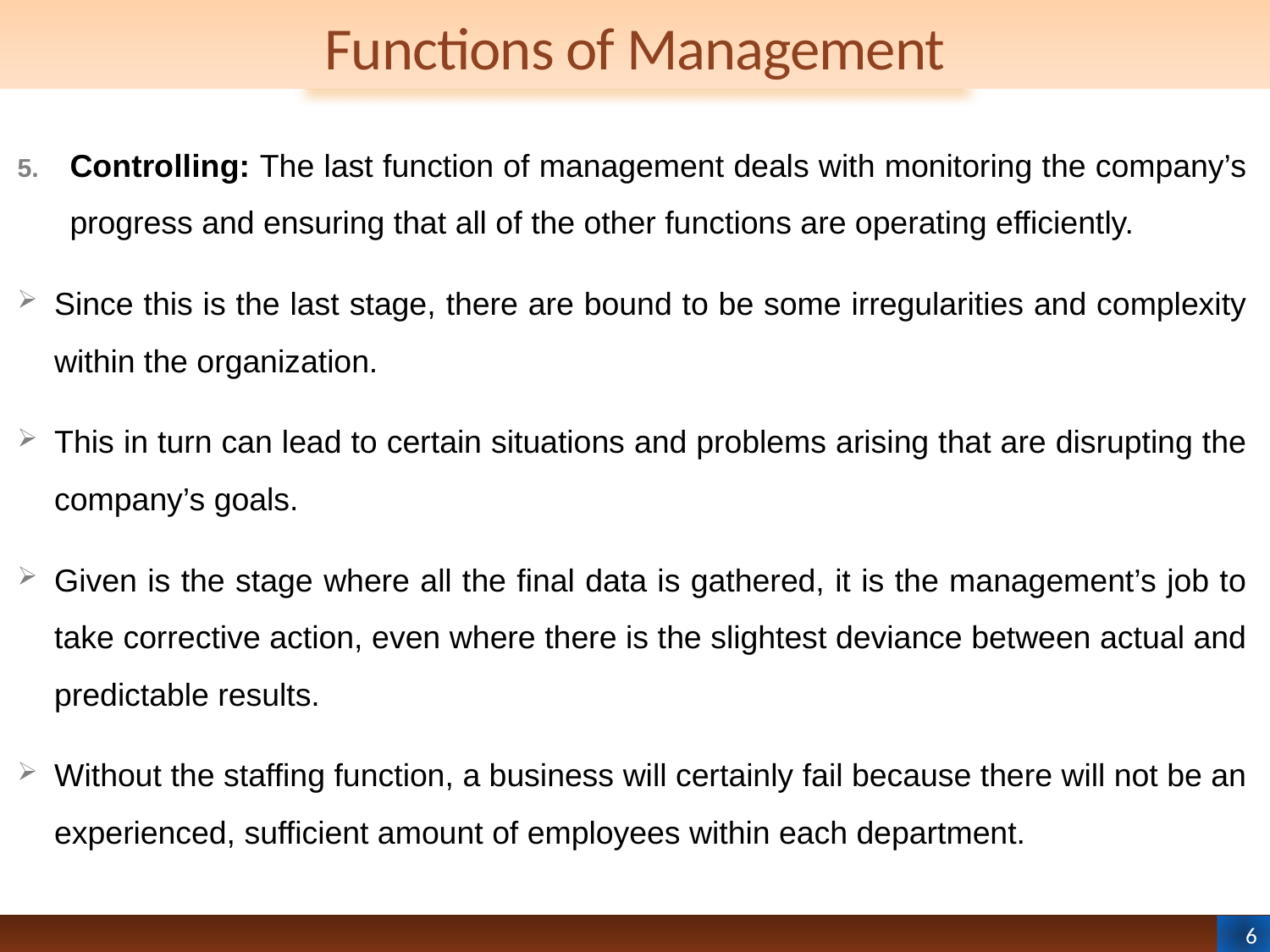

# Functions of Management
Controlling: The last function of management deals with monitoring the company’s progress and ensuring that all of the other functions are operating efficiently.
Since this is the last stage, there are bound to be some irregularities and complexity within the organization.
This in turn can lead to certain situations and problems arising that are disrupting the company’s goals.
Given is the stage where all the final data is gathered, it is the management’s job to take corrective action, even where there is the slightest deviance between actual and predictable results.
Without the staffing function, a business will certainly fail because there will not be an experienced, sufficient amount of employees within each department.
6